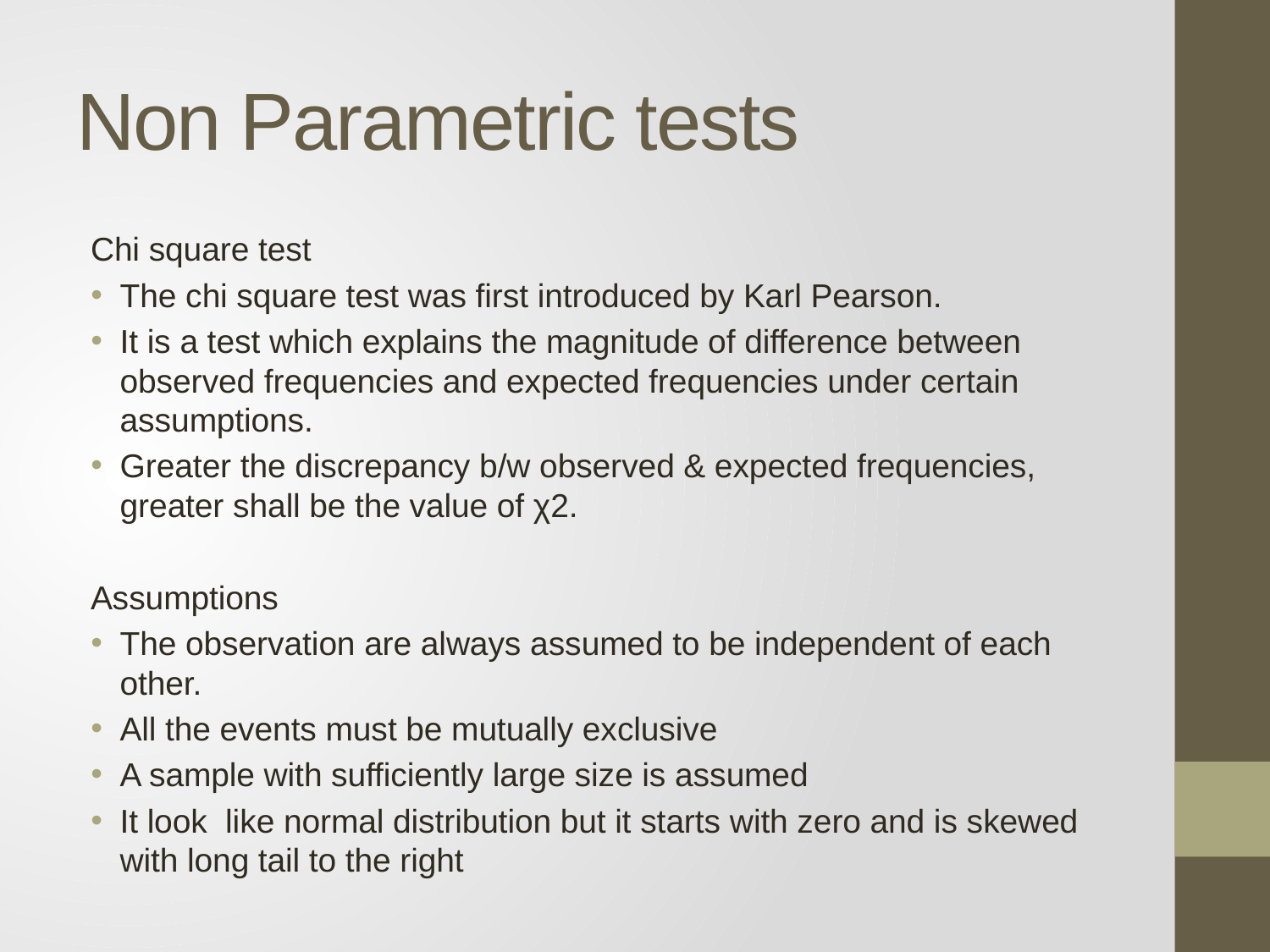

# Non Parametric tests
Chi square test
The chi square test was first introduced by Karl Pearson.
It is a test which explains the magnitude of difference between observed frequencies and expected frequencies under certain assumptions.
Greater the discrepancy b/w observed & expected frequencies, greater shall be the value of χ2.

Assumptions
The observation are always assumed to be independent of each other.
All the events must be mutually exclusive
A sample with sufficiently large size is assumed
It look  like normal distribution but it starts with zero and is skewed with long tail to the right